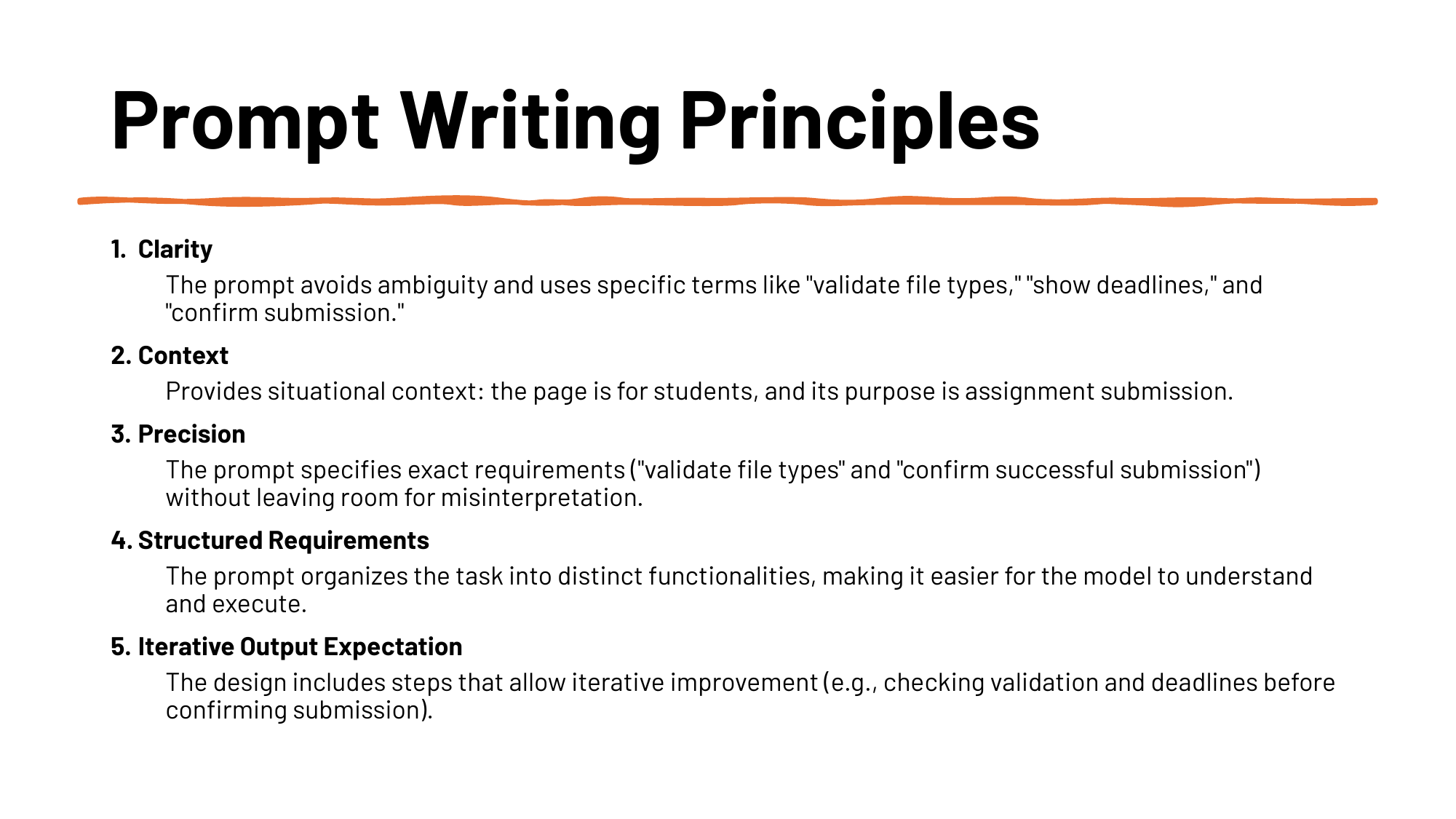

# Prompt Writing Principles

Clarity
The prompt avoids ambiguity and uses specific terms like "validate file types," "show deadlines," and "confirm submission."
Context
Provides situational context: the page is for students, and its purpose is assignment submission.
Precision
The prompt specifies exact requirements ("validate file types" and "confirm successful submission") without leaving room for misinterpretation.
Structured Requirements
The prompt organizes the task into distinct functionalities, making it easier for the model to understand and execute.
Iterative Output Expectation
The design includes steps that allow iterative improvement (e.g., checking validation and deadlines before confirming submission).